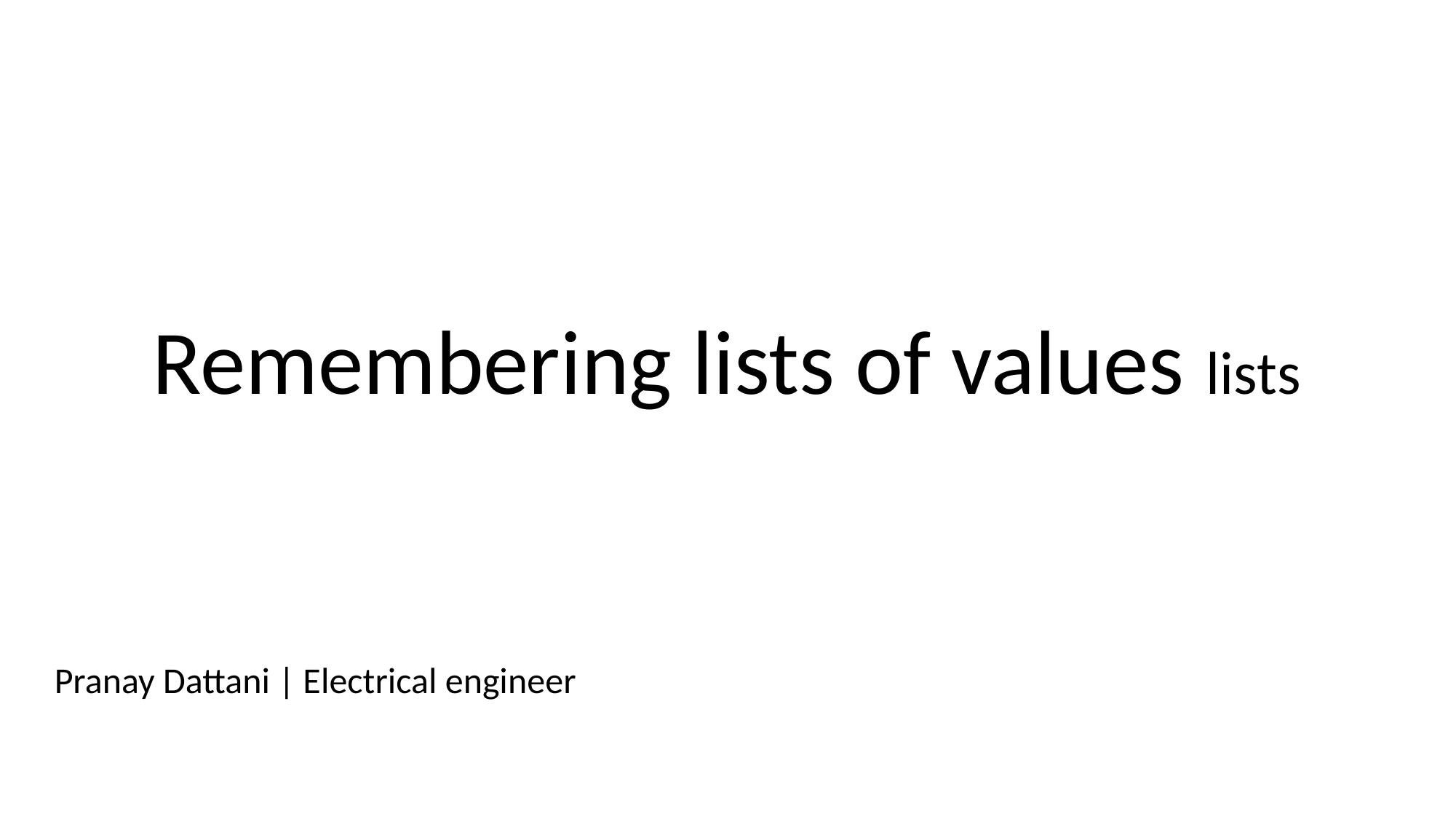

# Remembering lists of values lists
Pranay Dattani | Electrical engineer